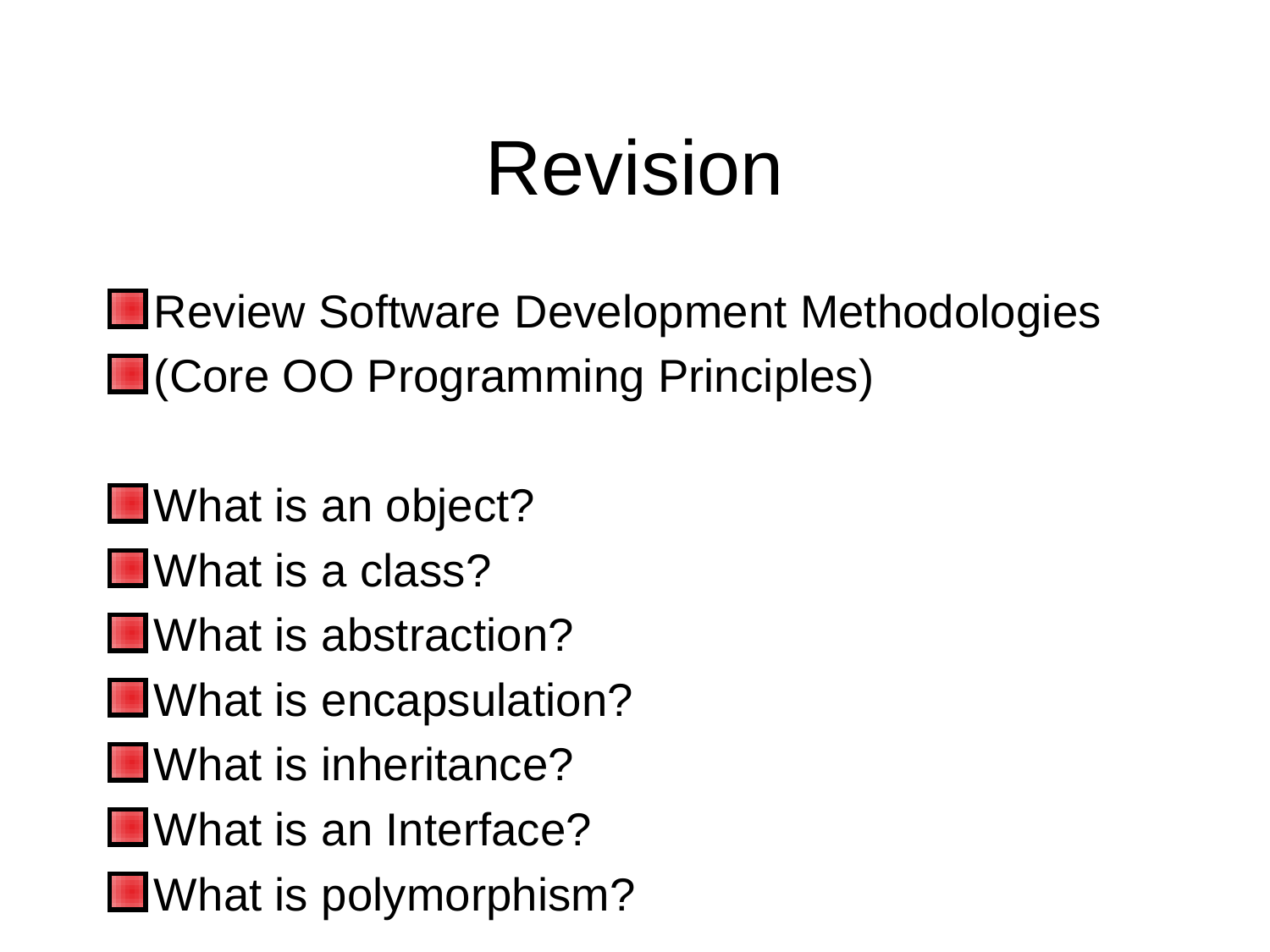

# Revision
Review Software Development Methodologies
(Core OO Programming Principles)

What is an object?
What is a class?
What is abstraction?
What is encapsulation?
What is inheritance?
What is an Interface?
What is polymorphism?